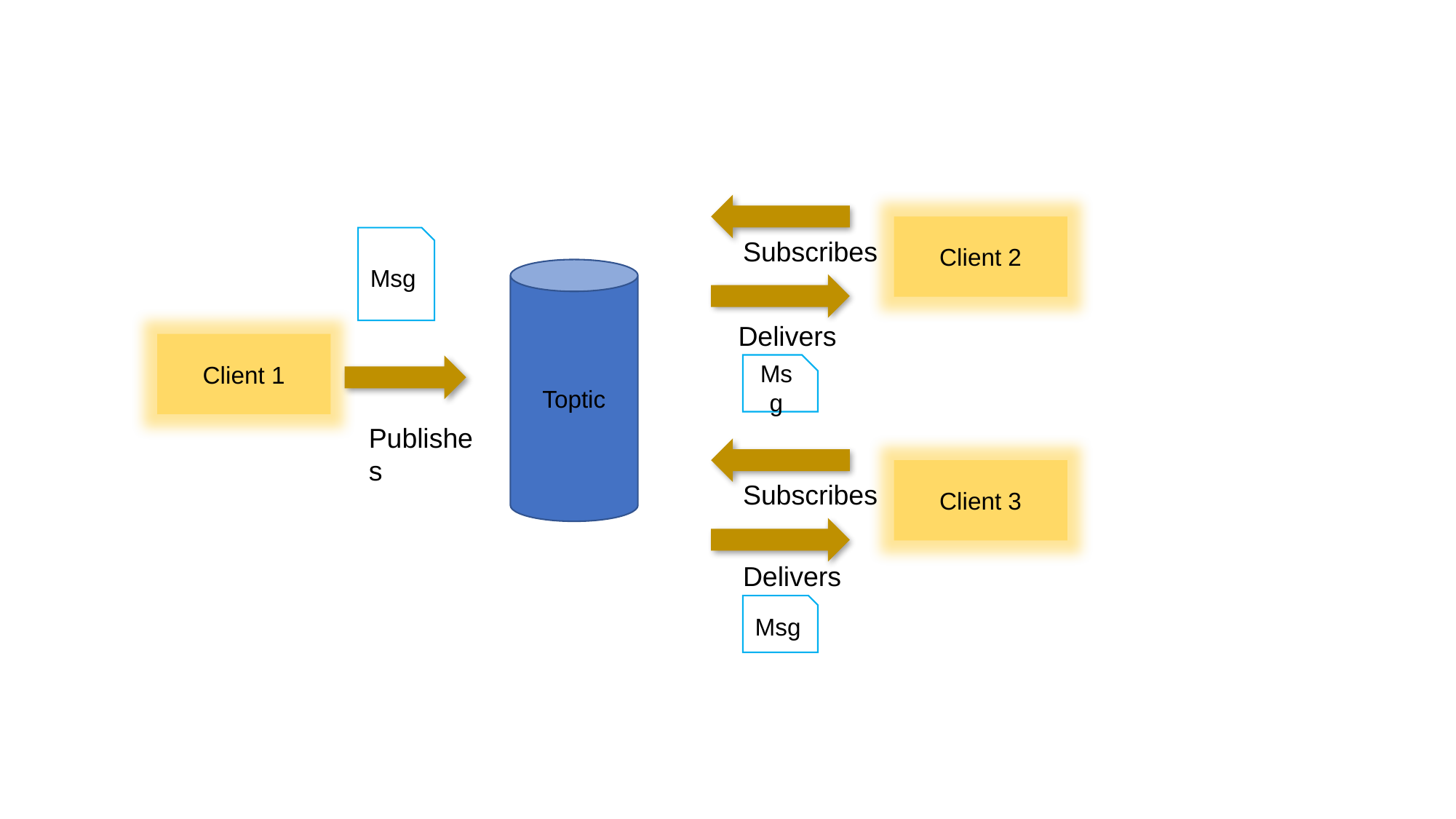

Client 2
Msg
Subscribes
Toptic

Delivers
Client 1
Msg

Publishes

Client 3
Subscribes

Delivers
Msg